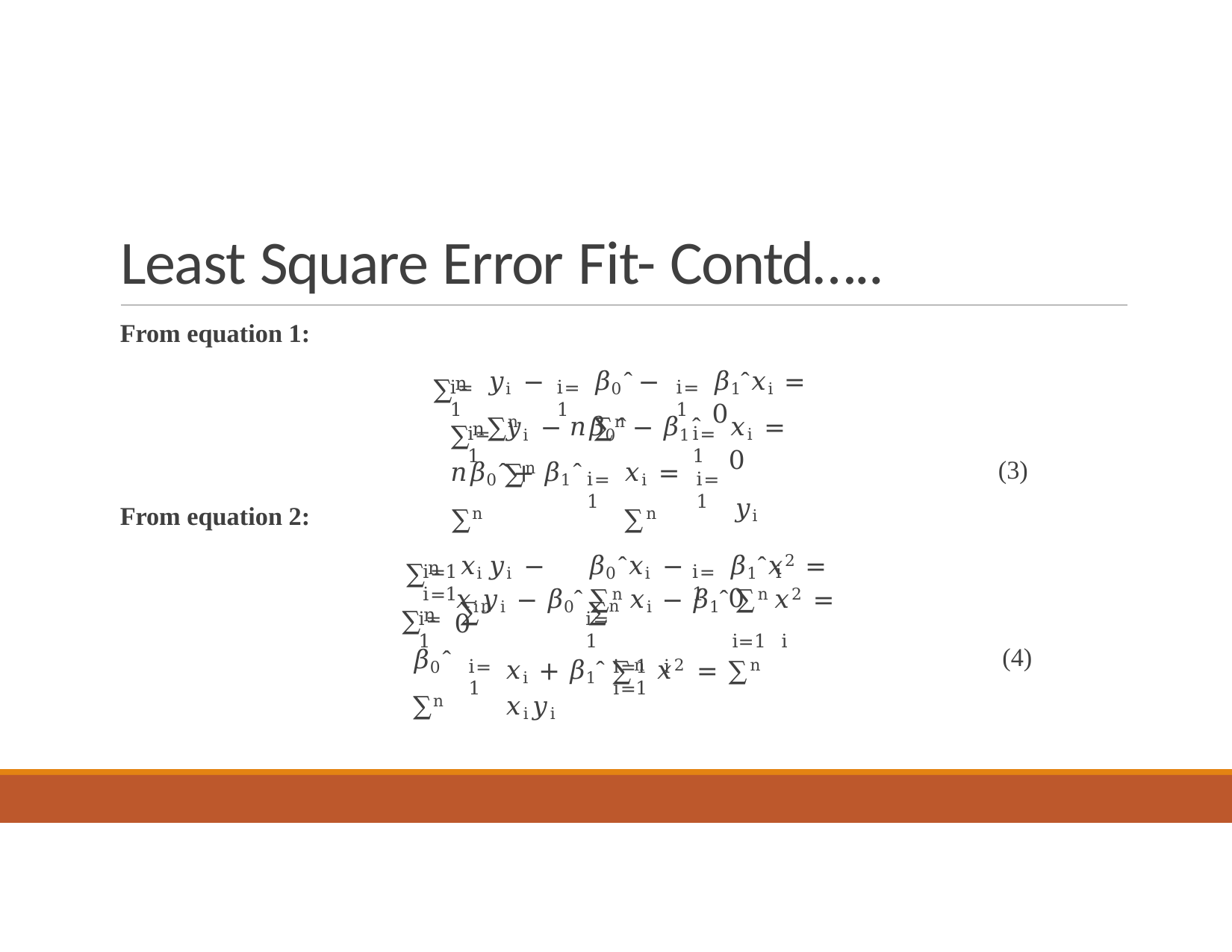

# Least Square Error Fit- Contd…..
From equation 1:
∑n
𝑦i  − ∑n
𝛽0ˆ − ∑n
𝛽1ˆ𝑥i = 0
i=1
i=1
i=1
𝑥i = 0
𝑦i
∑n
𝑦i  − 𝑛𝛽0ˆ − 𝛽1ˆ ∑n
i=1
i=1
𝑛𝛽0ˆ + 𝛽1ˆ ∑n
𝑥i = ∑n
(3)
i=1
i=1
From equation 2:
∑n
𝑥i𝑦i  − ∑n
𝛽0ˆ𝑥i  − ∑n
𝛽1ˆ𝑥2 = 0
i
i=1	i=1
i=1
∑n
𝑥i𝑦i − 𝛽0ˆ ∑n	𝑥i − 𝛽1ˆ ∑n	𝑥2 = 0
i=1	i
i=1
i=1
𝛽0ˆ ∑n
𝑥i + 𝛽1ˆ ∑n	𝑥2 = ∑n	𝑥i𝑦i
(4)
i=1
i=1	i	i=1